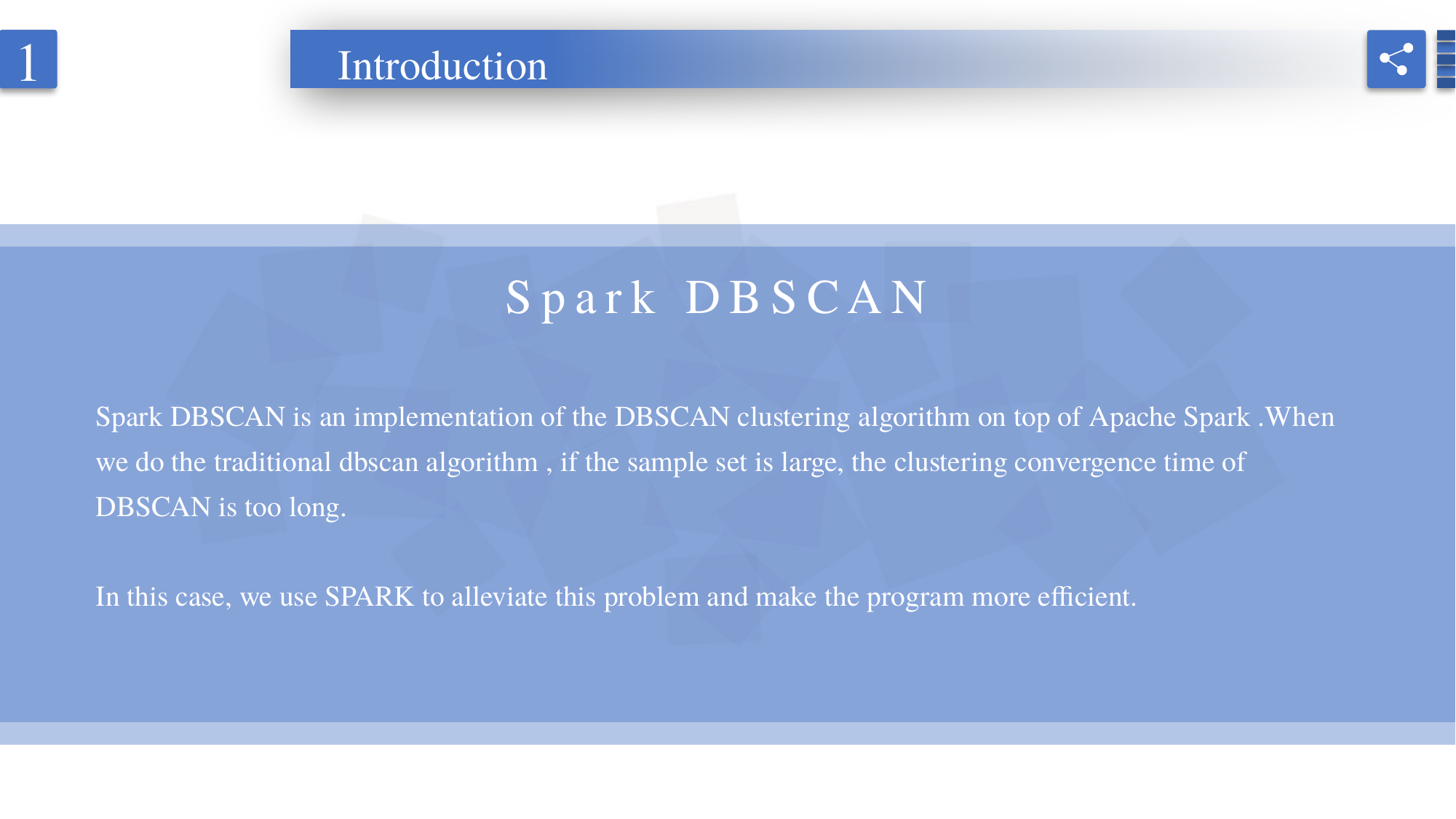

1

Introduction

Spark DBSCAN
Spark DBSCAN is an implementation of the DBSCAN clustering algorithm on top of Apache Spark .When we do the traditional dbscan algorithm , if the sample set is large, the clustering convergence time of DBSCAN is too long.

In this case, we use SPARK to alleviate this problem and make the program more efficient.